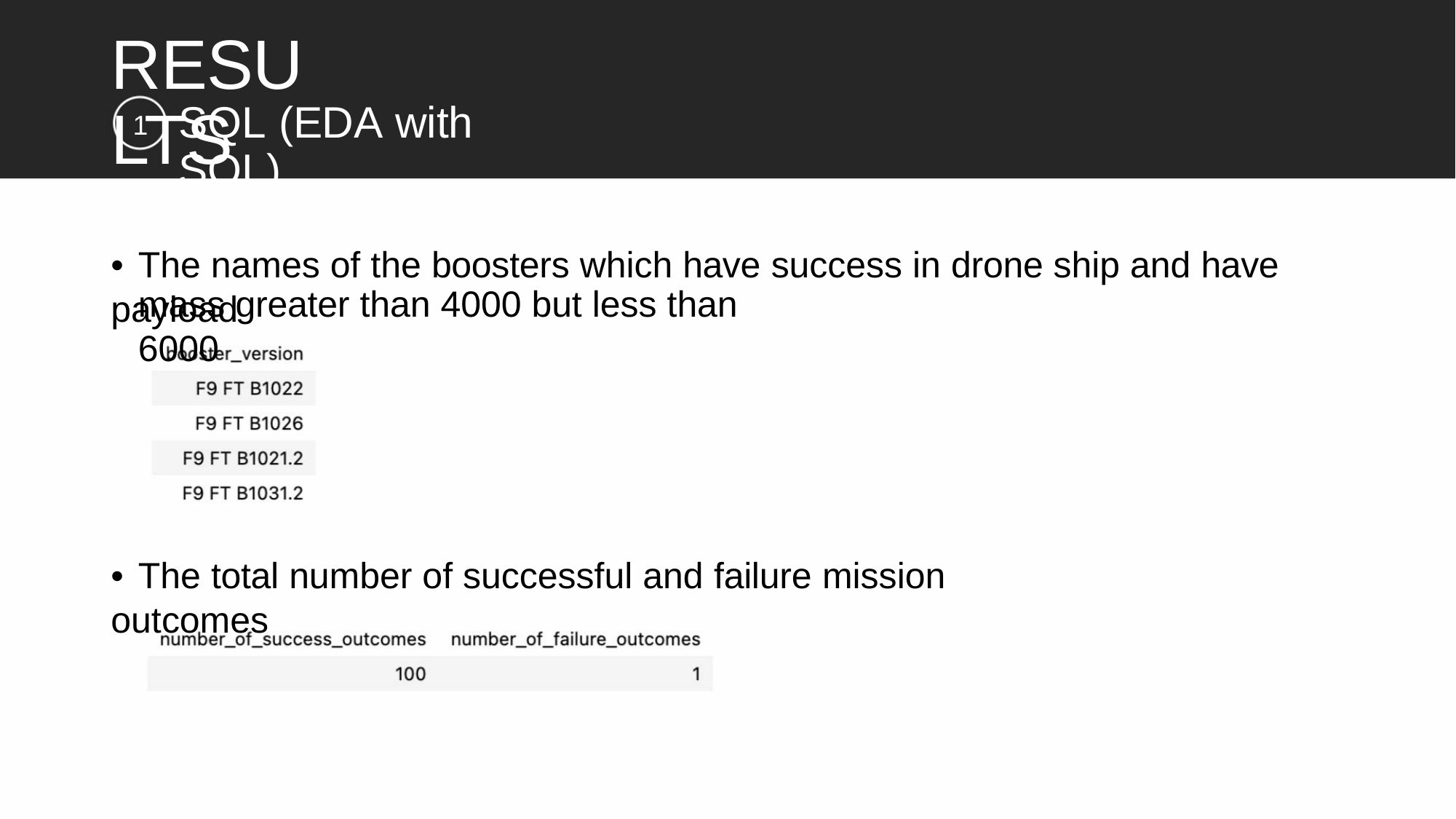

RESULTS
SQL (EDA with SQL)
1
• The names of the boosters which have success in drone ship and have payload
mass greater than 4000 but less than 6000
• The total number of successful and failure mission outcomes